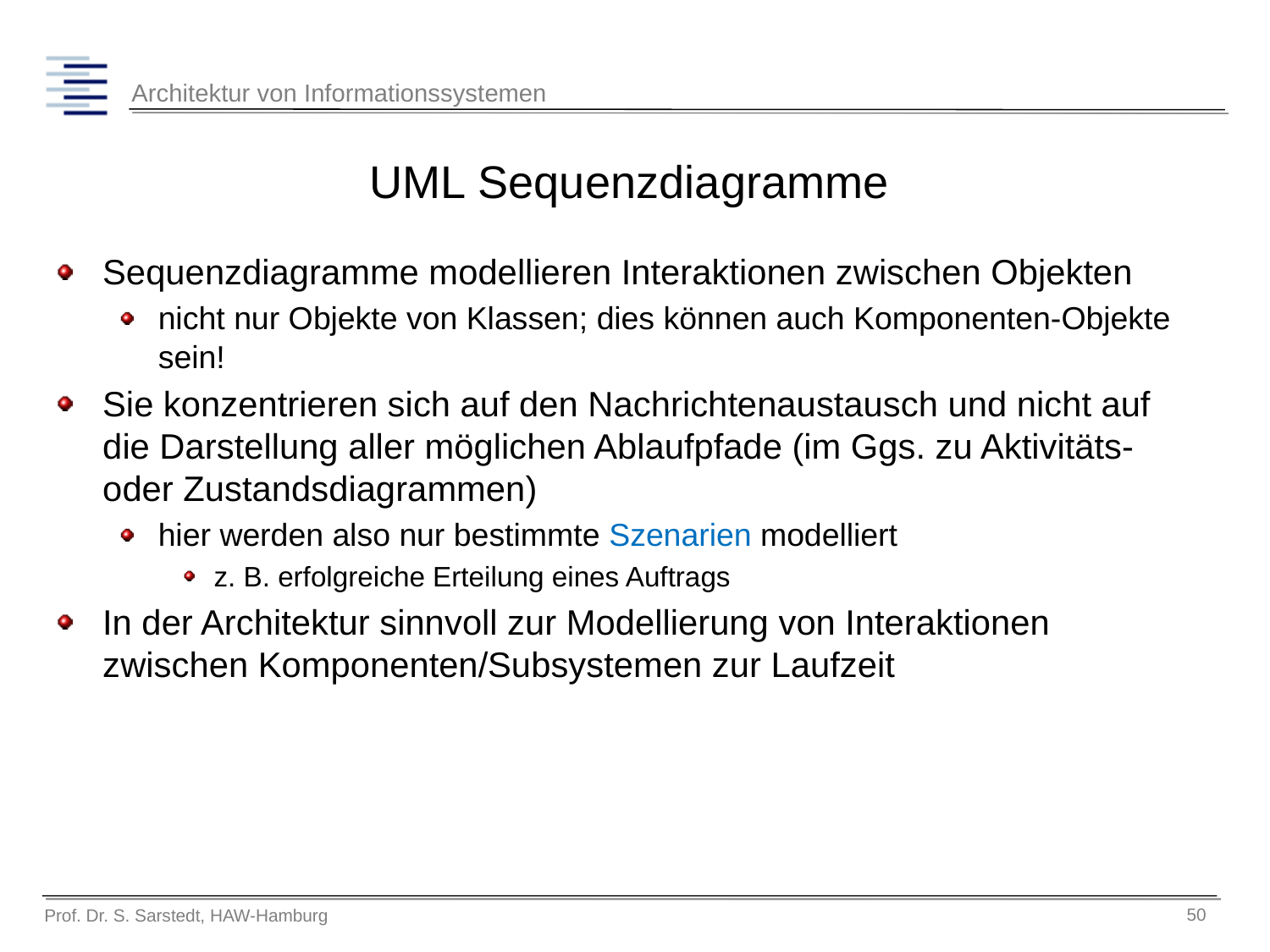

# UML Sequenzdiagramme
Sequenzdiagramme modellieren Interaktionen zwischen Objekten
nicht nur Objekte von Klassen; dies können auch Komponenten-Objekte sein!
Sie konzentrieren sich auf den Nachrichtenaustausch und nicht auf die Darstellung aller möglichen Ablaufpfade (im Ggs. zu Aktivitäts- oder Zustandsdiagrammen)
hier werden also nur bestimmte Szenarien modelliert
z. B. erfolgreiche Erteilung eines Auftrags
In der Architektur sinnvoll zur Modellierung von Interaktionen zwischen Komponenten/Subsystemen zur Laufzeit